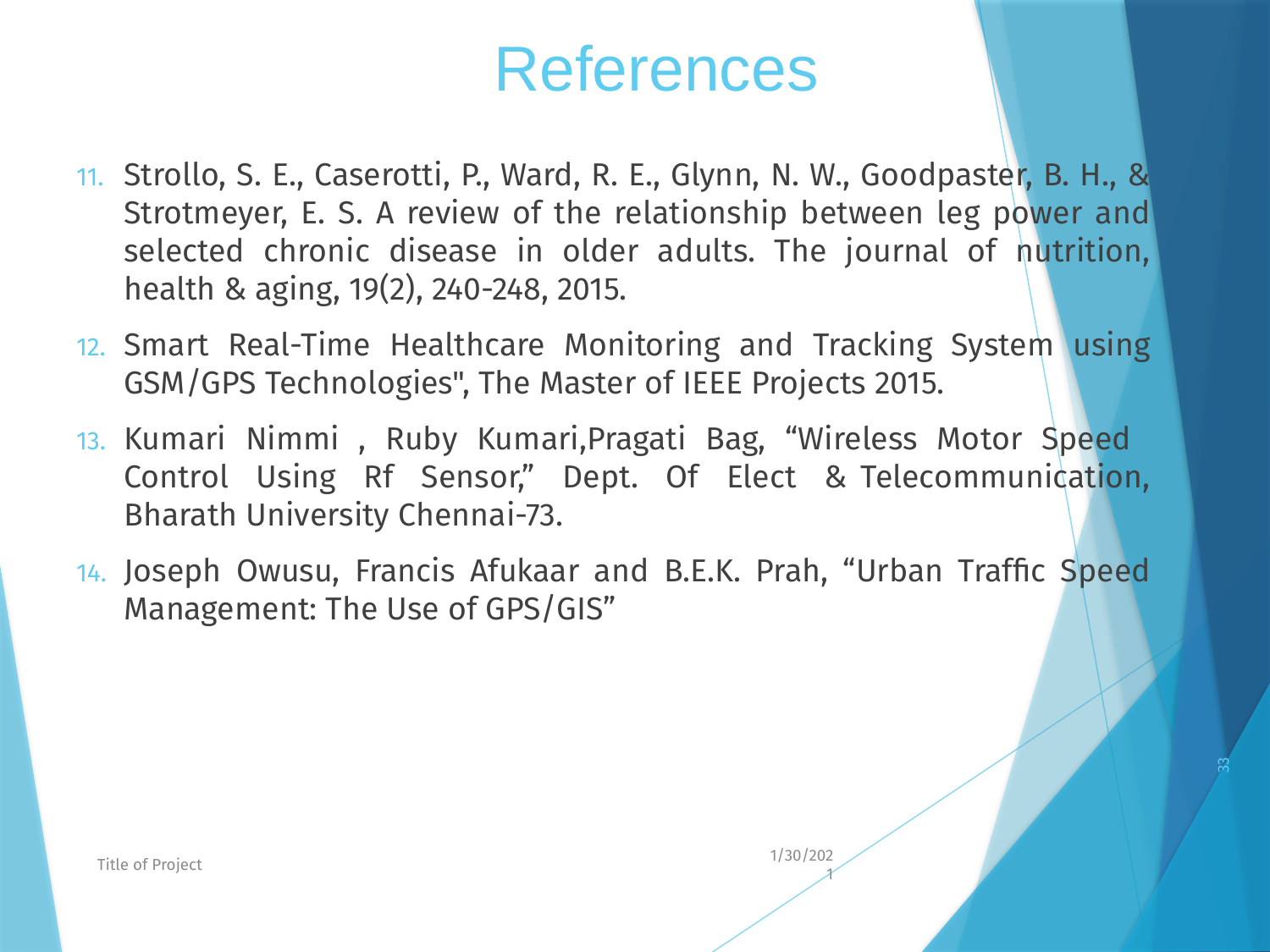

# References
Strollo, S. E., Caserotti, P., Ward, R. E., Glynn, N. W., Goodpaster, B. H., & Strotmeyer, E. S. A review of the relationship between leg power and selected chronic disease in older adults. The journal of nutrition, health & aging, 19(2), 240-248, 2015.
Smart Real-Time Healthcare Monitoring and Tracking System using GSM/GPS Technologies", The Master of IEEE Projects 2015.
Kumari Nimmi , Ruby Kumari,Pragati Bag, “Wireless Motor Speed  Control  Using  Rf  Sensor,”  Dept.  Of  Elect  & Telecommunication, Bharath University Chennai-73.
Joseph Owusu, Francis Afukaar and B.E.K. Prah, “Urban Traffic Speed Management: The Use of GPS/GIS”

33
Title of Project
1/30/2021